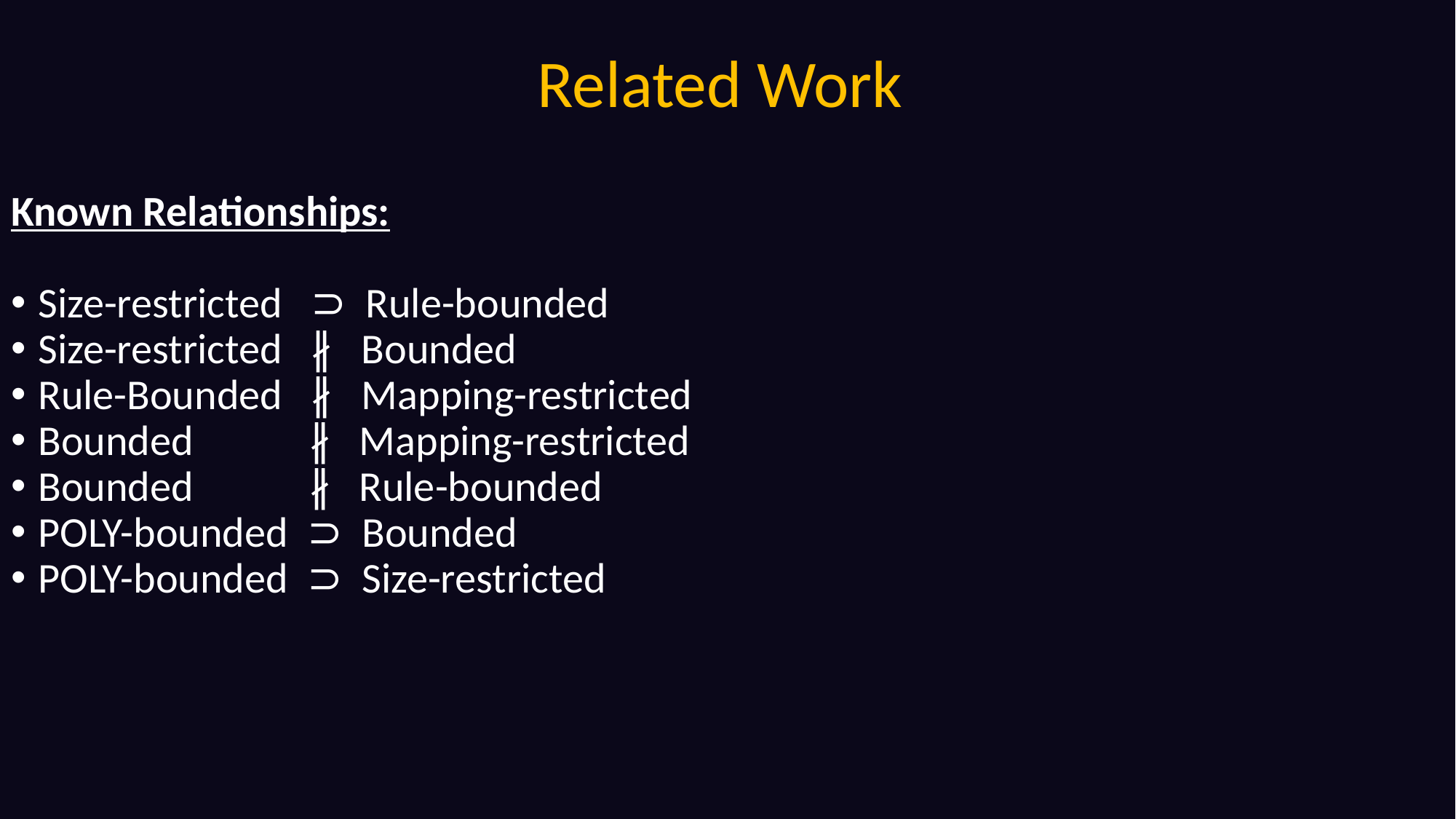

# Related Work

Known Relationships:

Size-restricted   ⊃  Rule-bounded
Size-restricted   ∦   Bounded
Rule-Bounded   ∦   Mapping-restricted
Bounded            ∦   Mapping-restricted
Bounded            ∦   Rule-bounded
POLY-bounded  ⊃  Bounded
POLY-bounded  ⊃  Size-restricted